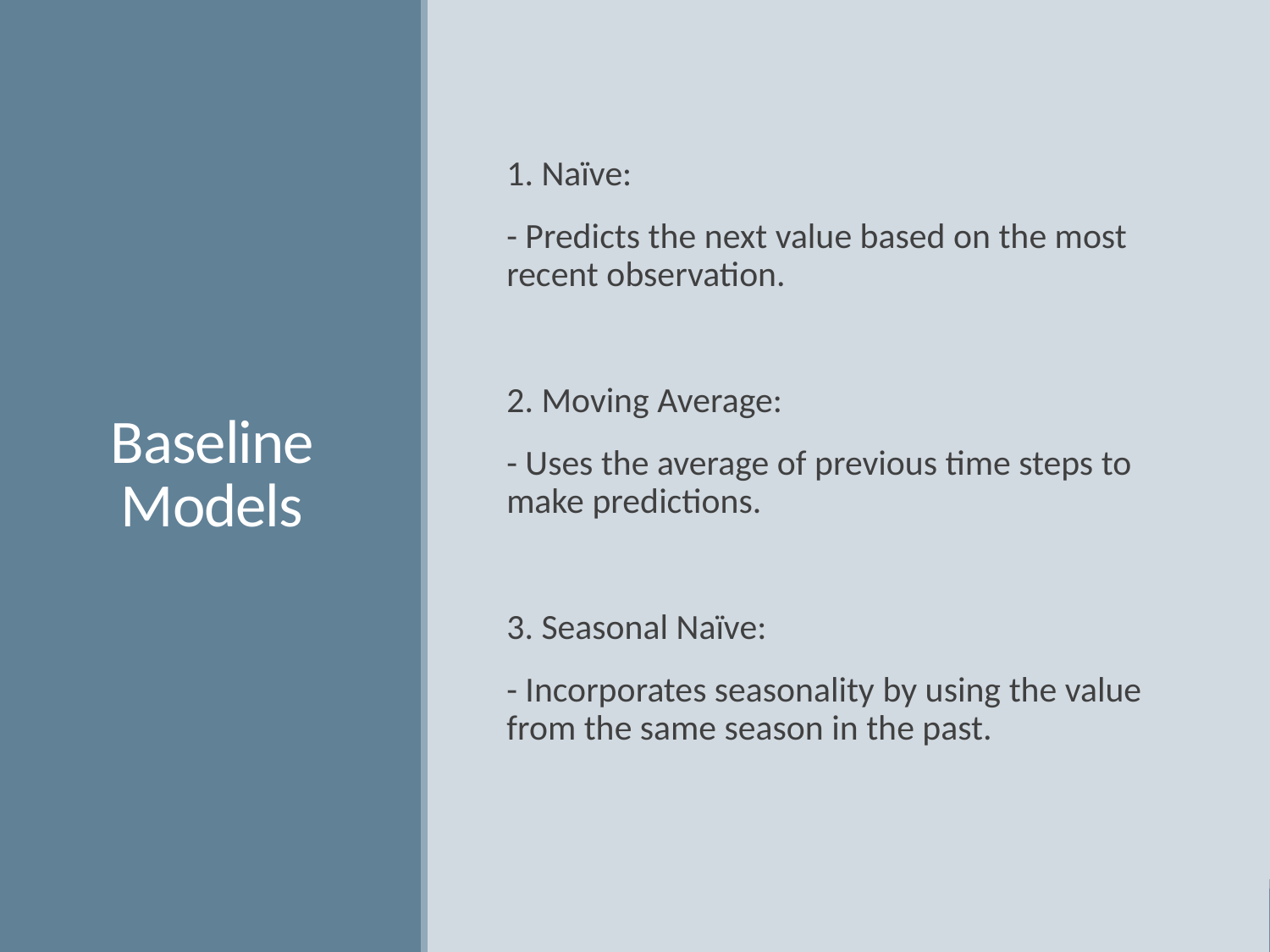

1. Naïve:
- Predicts the next value based on the most recent observation.

2. Moving Average:
- Uses the average of previous time steps to make predictions.

3. Seasonal Naïve:
- Incorporates seasonality by using the value from the same season in the past.
# Baseline Models